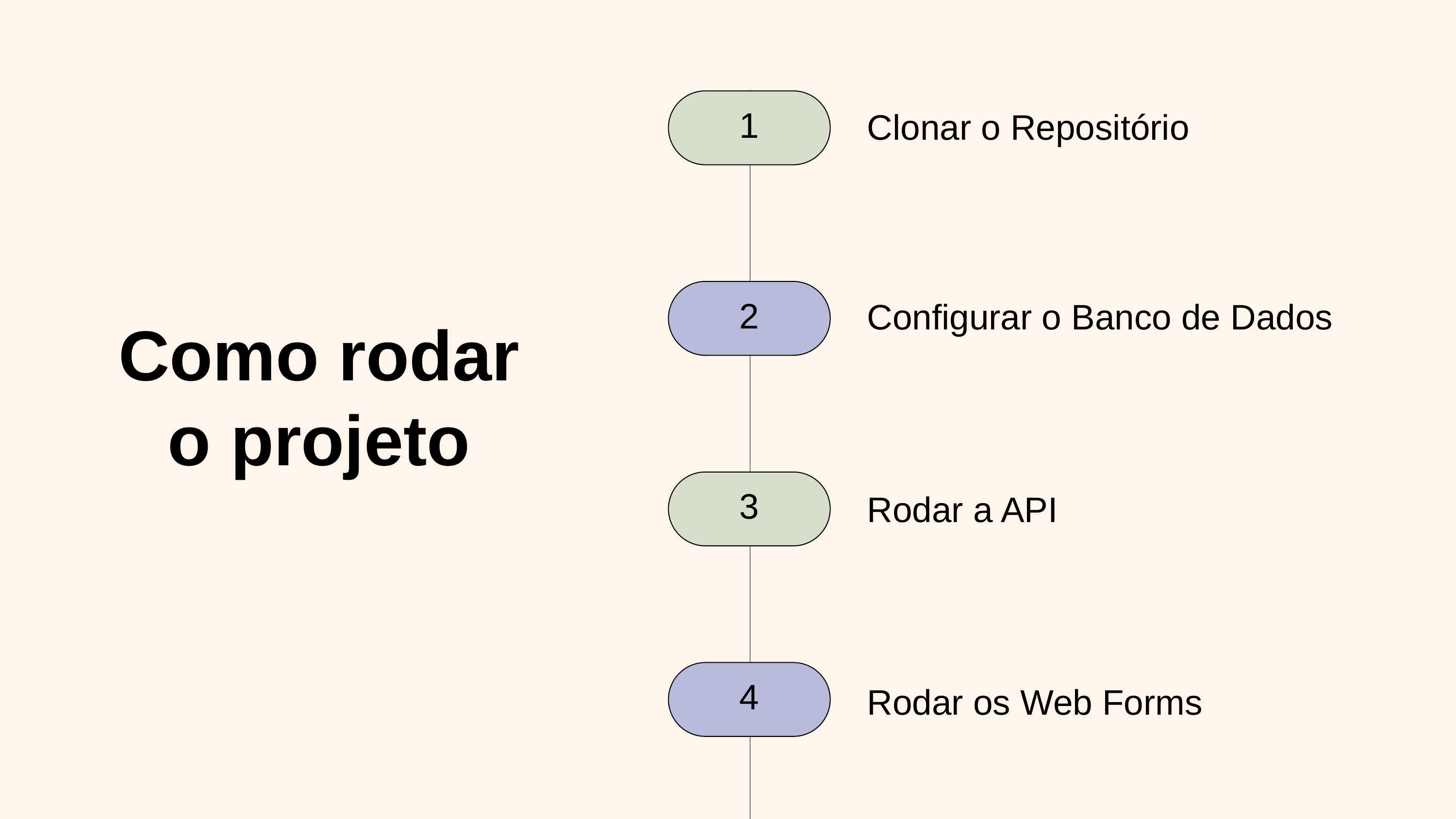

Clonar o Repositório
1

Configurar o Banco de Dados
2
Como rodar
o projeto

Rodar a API
3

Rodar os Web Forms
4